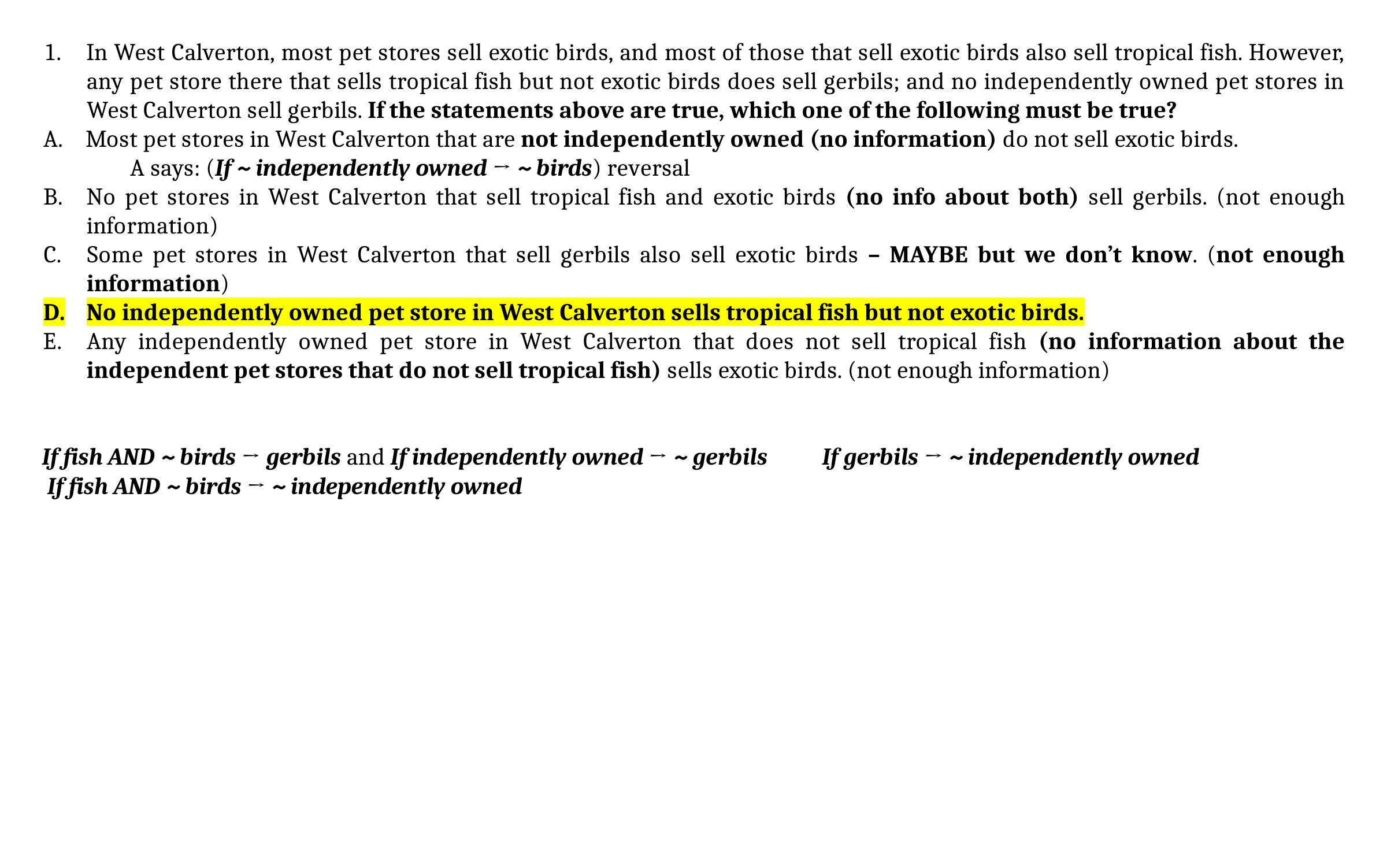

In West Calverton, most pet stores sell exotic birds, and most of those that sell exotic birds also sell tropical fish. However, any pet store there that sells tropical fish but not exotic birds does sell gerbils; and no independently owned pet stores in West Calverton sell gerbils. If the statements above are true, which one of the following must be true?
Most pet stores in West Calverton that are not independently owned (no information) do not sell exotic birds.
	A says: (If ~ independently owned → ~ birds) reversal
No pet stores in West Calverton that sell tropical fish and exotic birds (no info about both) sell gerbils. (not enough information)
Some pet stores in West Calverton that sell gerbils also sell exotic birds – MAYBE but we don’t know. (not enough information)
No independently owned pet store in West Calverton sells tropical fish but not exotic birds.
Any independently owned pet store in West Calverton that does not sell tropical fish (no information about the independent pet stores that do not sell tropical fish) sells exotic birds. (not enough information)

If fish AND ~ birds → gerbils and If independently owned → ~ gerbils 	If gerbils → ~ independently owned
 If fish AND ~ birds → ~ independently owned